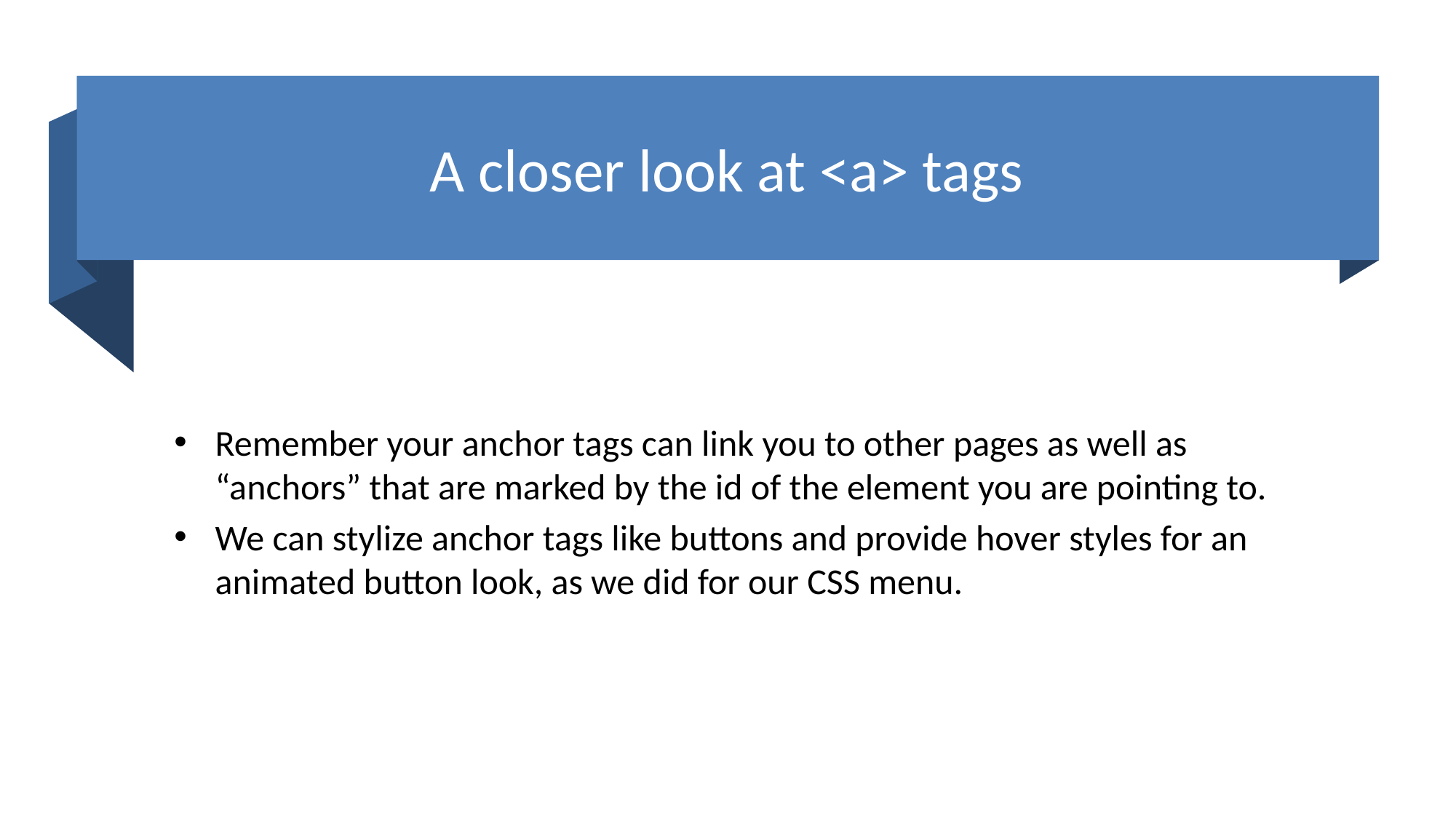

# A closer look at <a> tags

Remember your anchor tags can link you to other pages as well as “anchors” that are marked by the id of the element you are pointing to.
We can stylize anchor tags like buttons and provide hover styles for an animated button look, as we did for our CSS menu.